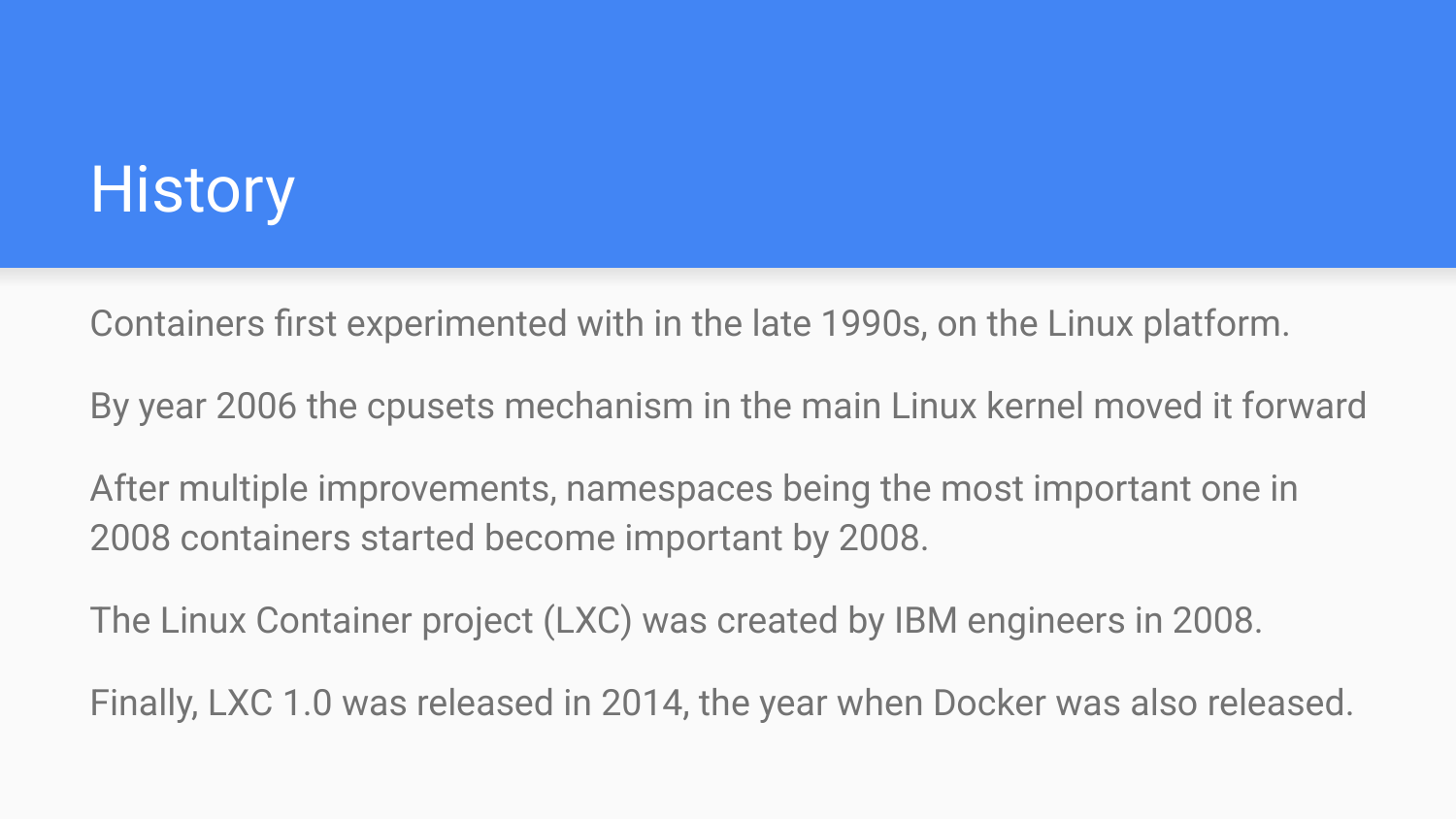

# History
Containers first experimented with in the late 1990s, on the Linux platform.
By year 2006 the cpusets mechanism in the main Linux kernel moved it forward
After multiple improvements, namespaces being the most important one in 2008 containers started become important by 2008.
The Linux Container project (LXC) was created by IBM engineers in 2008.
Finally, LXC 1.0 was released in 2014, the year when Docker was also released.